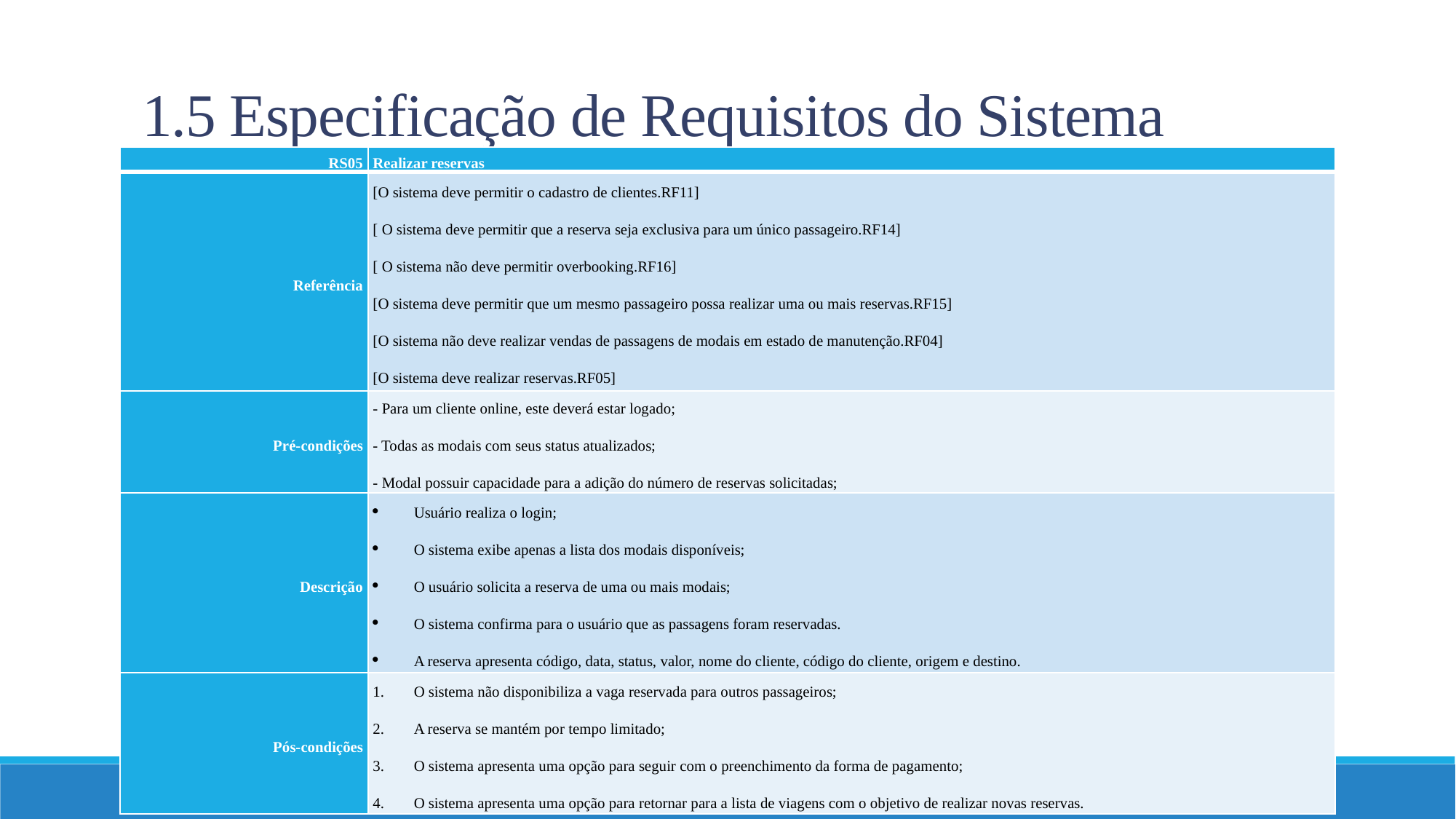

# 1.5 Especificação de Requisitos do Sistema
| RS05 | Realizar reservas |
| --- | --- |
| Referência | [O sistema deve permitir o cadastro de clientes.RF11] [ O sistema deve permitir que a reserva seja exclusiva para um único passageiro.RF14] [ O sistema não deve permitir overbooking.RF16] [O sistema deve permitir que um mesmo passageiro possa realizar uma ou mais reservas.RF15] [O sistema não deve realizar vendas de passagens de modais em estado de manutenção.RF04] [O sistema deve realizar reservas.RF05] |
| Pré-condições | - Para um cliente online, este deverá estar logado; - Todas as modais com seus status atualizados; - Modal possuir capacidade para a adição do número de reservas solicitadas; |
| Descrição | Usuário realiza o login; O sistema exibe apenas a lista dos modais disponíveis; O usuário solicita a reserva de uma ou mais modais; O sistema confirma para o usuário que as passagens foram reservadas. A reserva apresenta código, data, status, valor, nome do cliente, código do cliente, origem e destino. |
| Pós-condições | O sistema não disponibiliza a vaga reservada para outros passageiros; A reserva se mantém por tempo limitado; O sistema apresenta uma opção para seguir com o preenchimento da forma de pagamento; O sistema apresenta uma opção para retornar para a lista de viagens com o objetivo de realizar novas reservas. |